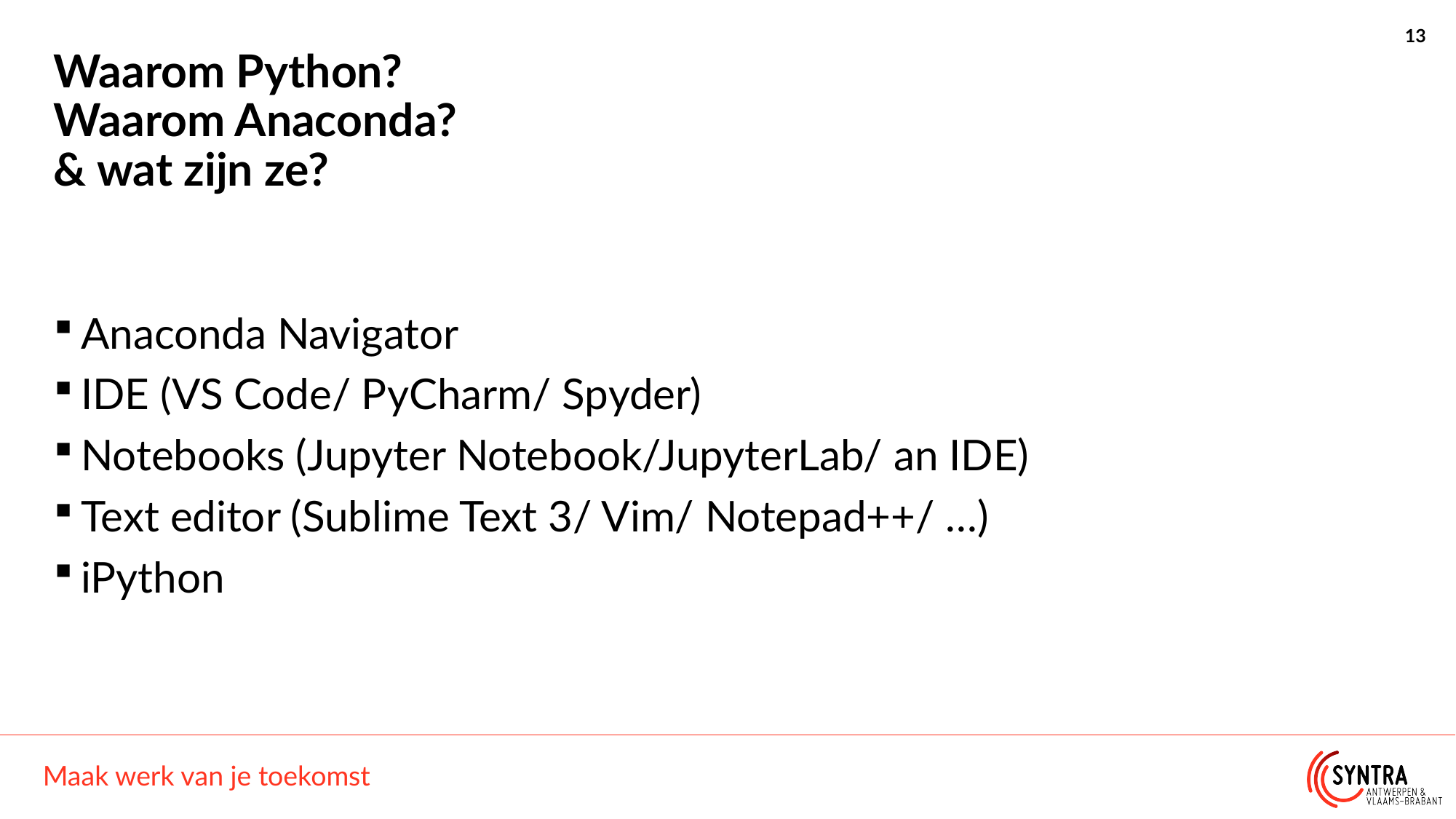

# Waarom Python? Waarom Anaconda? & wat zijn ze?
Anaconda Navigator
IDE (VS Code/ PyCharm/ Spyder)
Notebooks (Jupyter Notebook/JupyterLab/ an IDE)
Text editor (Sublime Text 3/ Vim/ Notepad++/ …)
iPython